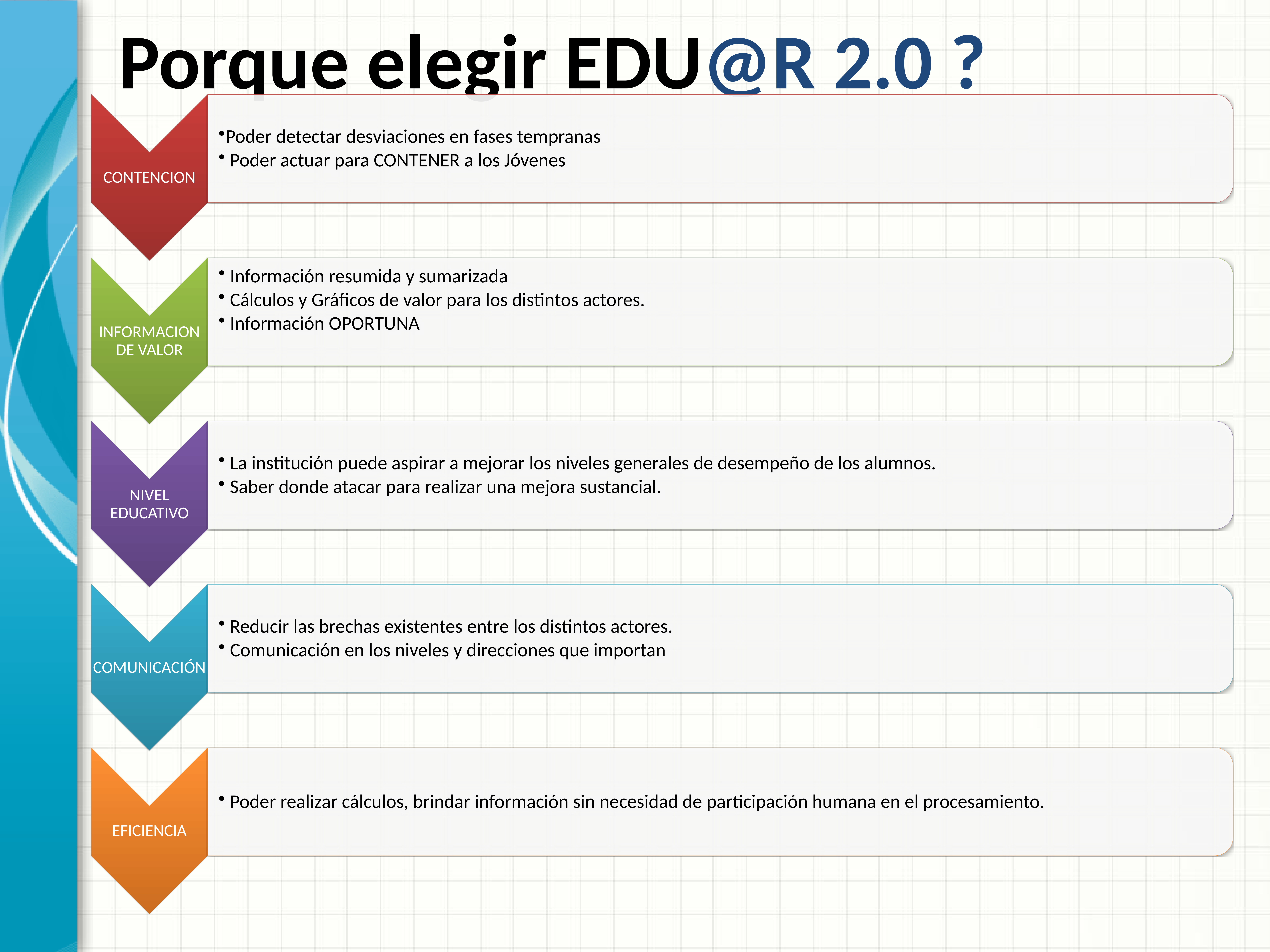

# Porque elegir EDU@R 2.0 ?
CONTENCION
Poder detectar desviaciones en fases tempranas
 Poder actuar para CONTENER a los Jóvenes
INFORMACION DE VALOR
 Información resumida y sumarizada
 Cálculos y Gráficos de valor para los distintos actores.
 Información OPORTUNA

NIVEL EDUCATIVO
 La institución puede aspirar a mejorar los niveles generales de desempeño de los alumnos.
 Saber donde atacar para realizar una mejora sustancial.
COMUNICACIÓN
 Reducir las brechas existentes entre los distintos actores.
 Comunicación en los niveles y direcciones que importan
EFICIENCIA
 Poder realizar cálculos, brindar información sin necesidad de participación humana en el procesamiento.